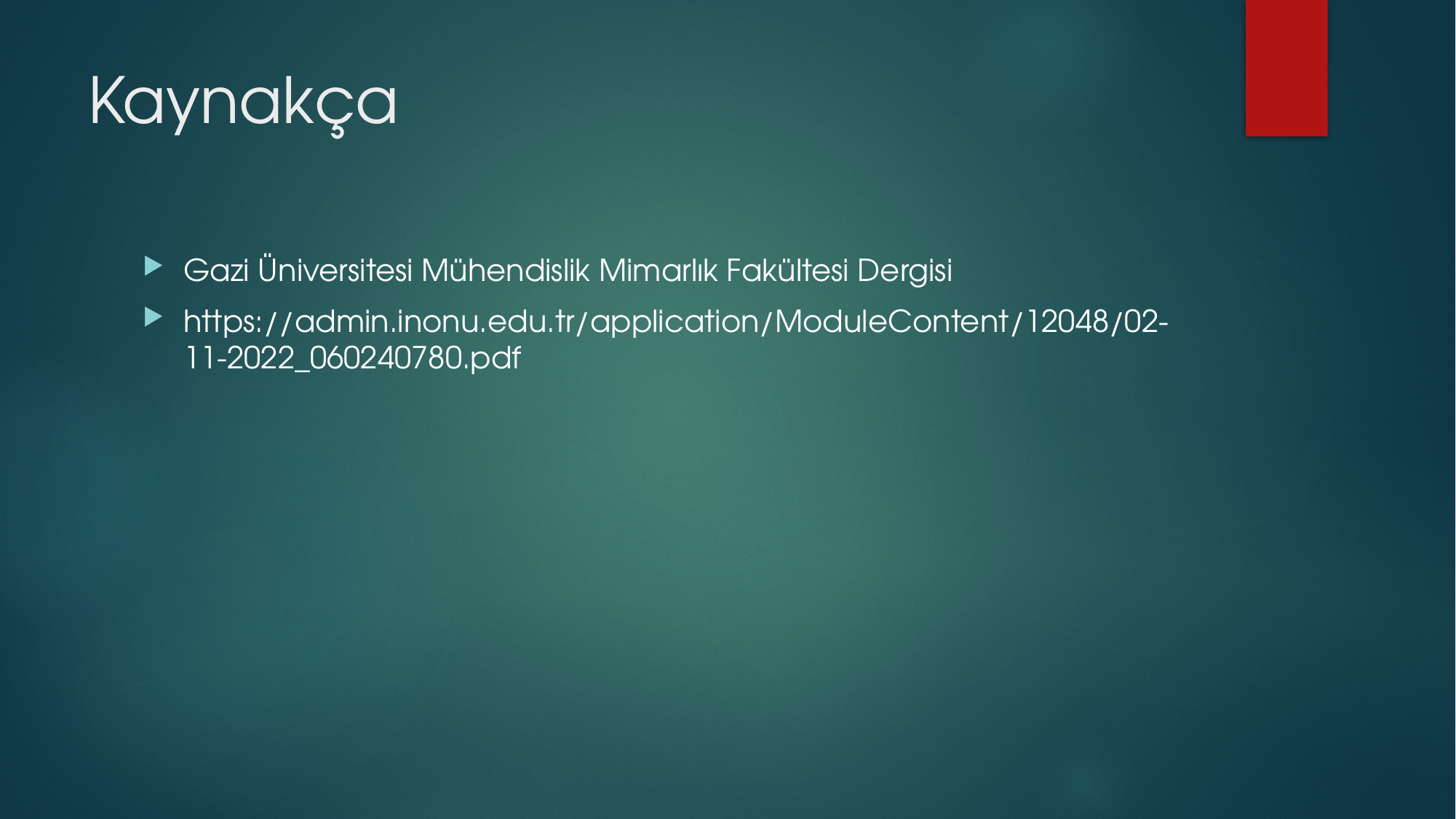

# Kaynakça
Gazi Üniversitesi Mühendislik Mimarlık Fakültesi Dergisi
https://admin.inonu.edu.tr/application/ModuleContent/12048/02-11-2022_060240780.pdf